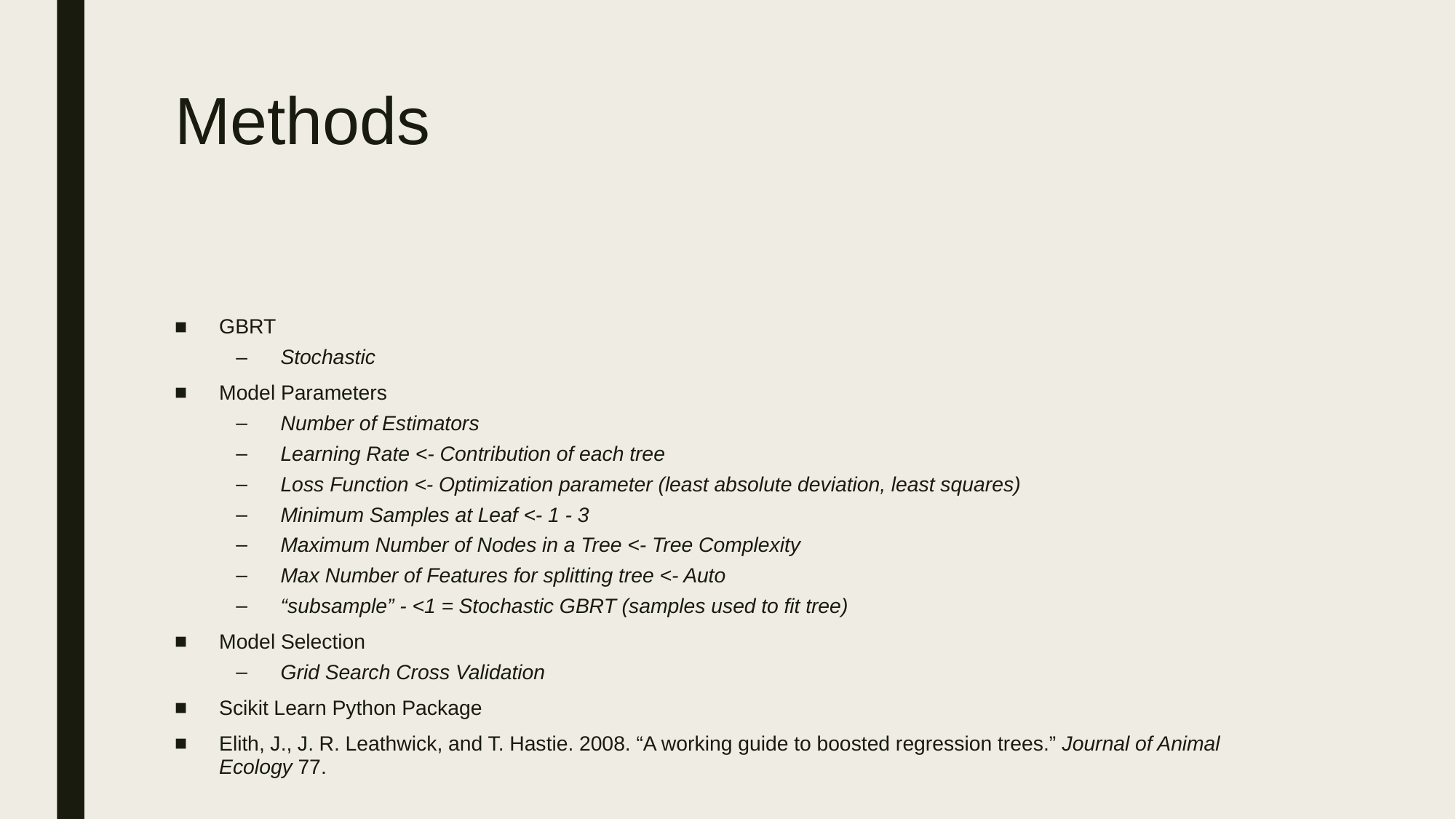

# Methods

GBRT
Stochastic
Model Parameters
Number of Estimators
Learning Rate <- Contribution of each tree
Loss Function <- Optimization parameter (least absolute deviation, least squares)
Minimum Samples at Leaf <- 1 - 3
Maximum Number of Nodes in a Tree <- Tree Complexity
Max Number of Features for splitting tree <- Auto
“subsample” - <1 = Stochastic GBRT (samples used to fit tree)
Model Selection
Grid Search Cross Validation
Scikit Learn Python Package
Elith, J., J. R. Leathwick, and T. Hastie. 2008. “A working guide to boosted regression trees.” Journal of Animal Ecology 77.